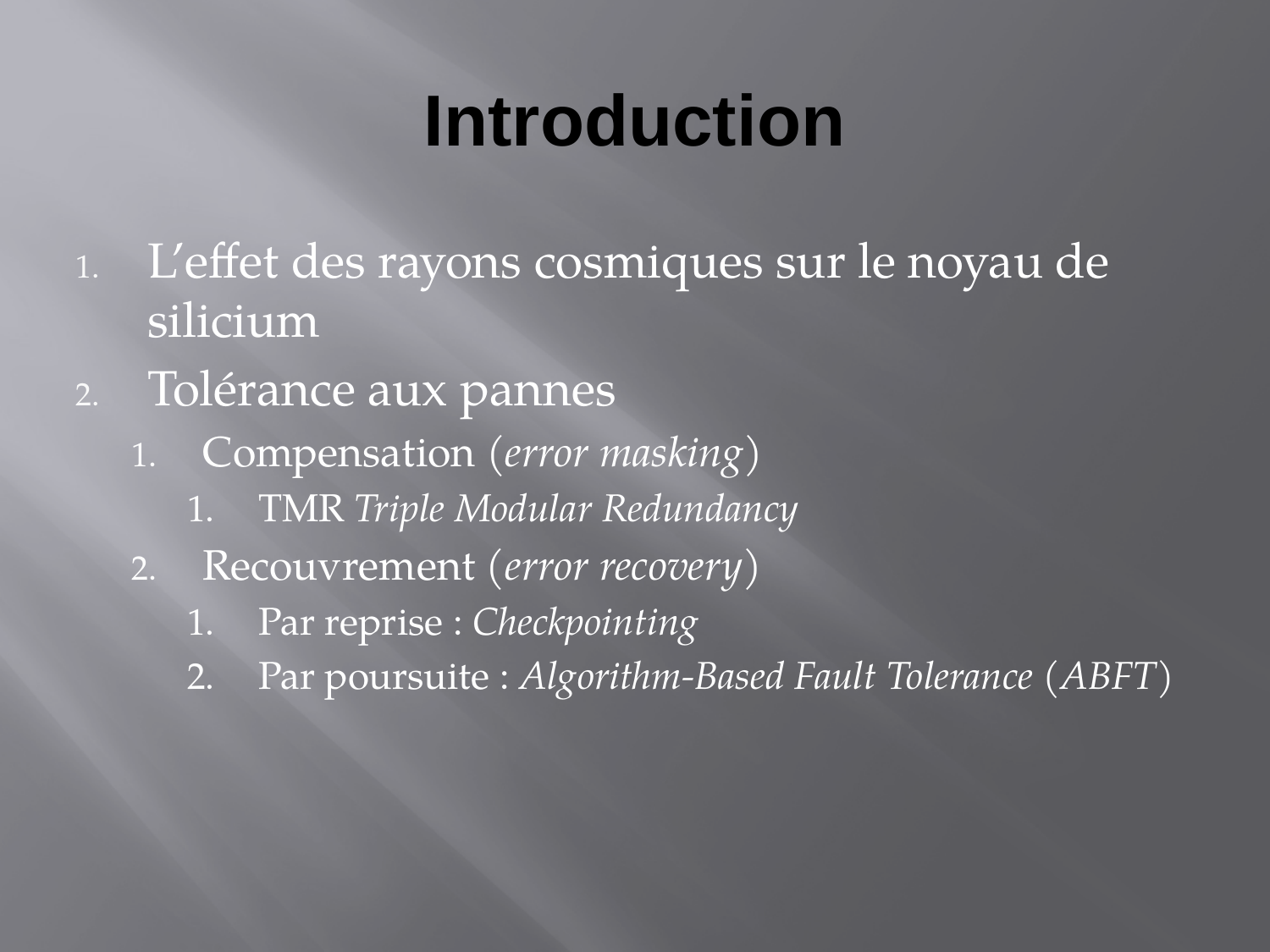

# Introduction
L’effet des rayons cosmiques sur le noyau de silicium
Tolérance aux pannes
Compensation (error masking)
TMR Triple Modular Redundancy
Recouvrement (error recovery)
Par reprise : Checkpointing
Par poursuite : Algorithm-Based Fault Tolerance (ABFT)